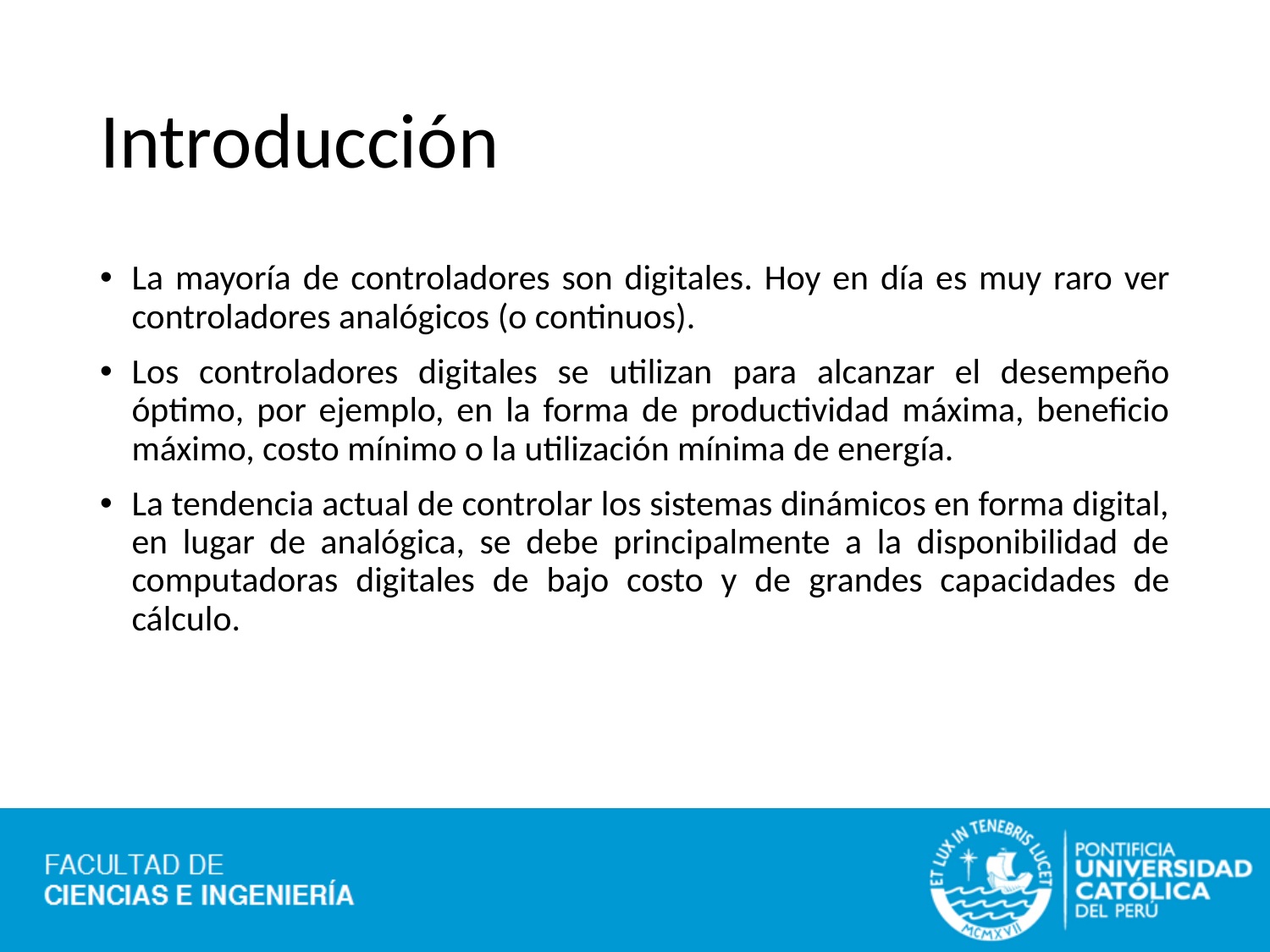

# Introducción
La mayoría de controladores son digitales. Hoy en día es muy raro ver controladores analógicos (o continuos).
Los controladores digitales se utilizan para alcanzar el desempeño óptimo, por ejemplo, en la forma de productividad máxima, beneficio máximo, costo mínimo o la utilización mínima de energía.
La tendencia actual de controlar los sistemas dinámicos en forma digital, en lugar de analógica, se debe principalmente a la disponibilidad de computadoras digitales de bajo costo y de grandes capacidades de cálculo.